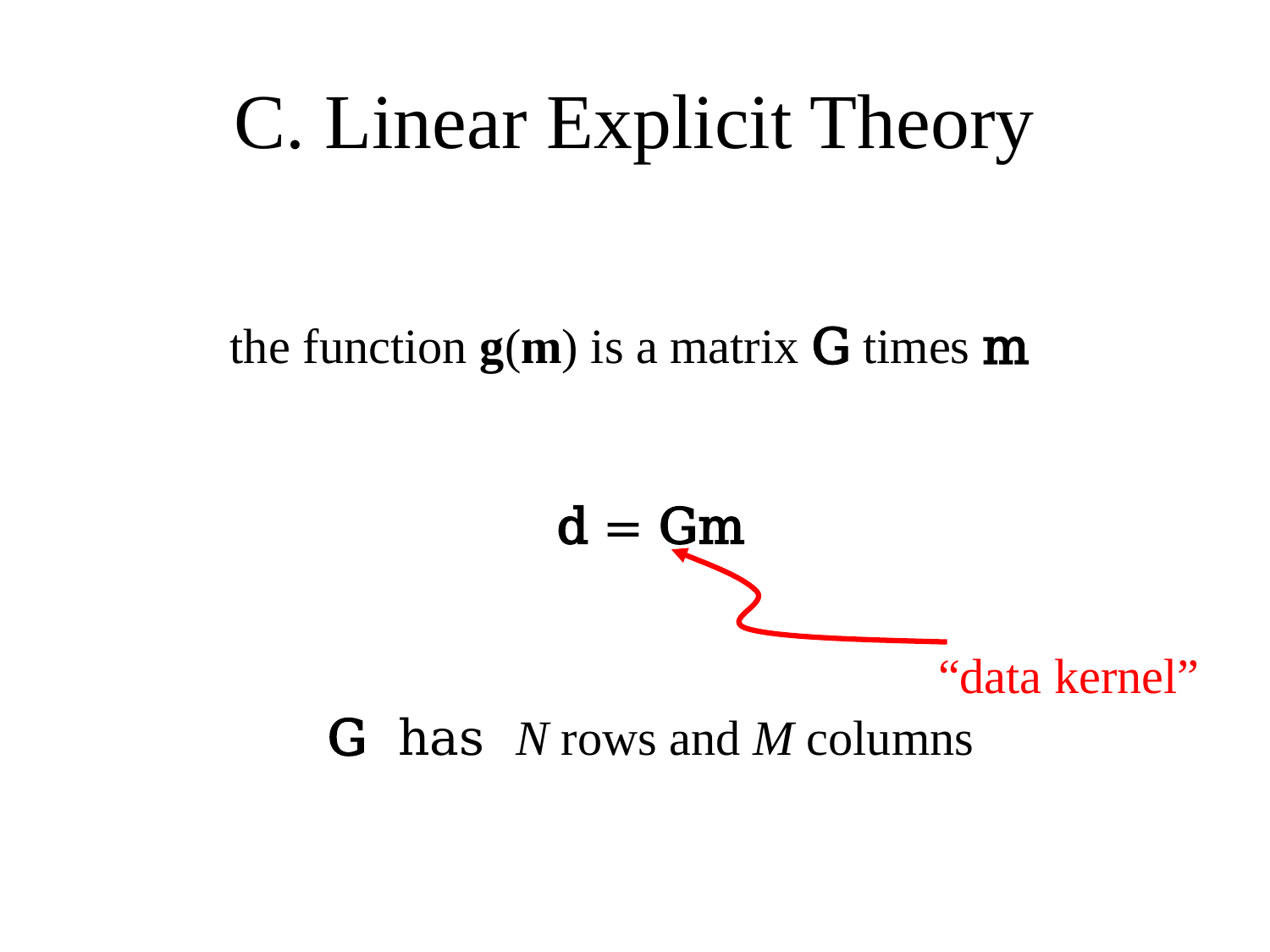

# C. Linear Explicit Theory
the function g(m) is a matrix G times m
d = Gm

“data kernel”
G  has  N rows and M columns